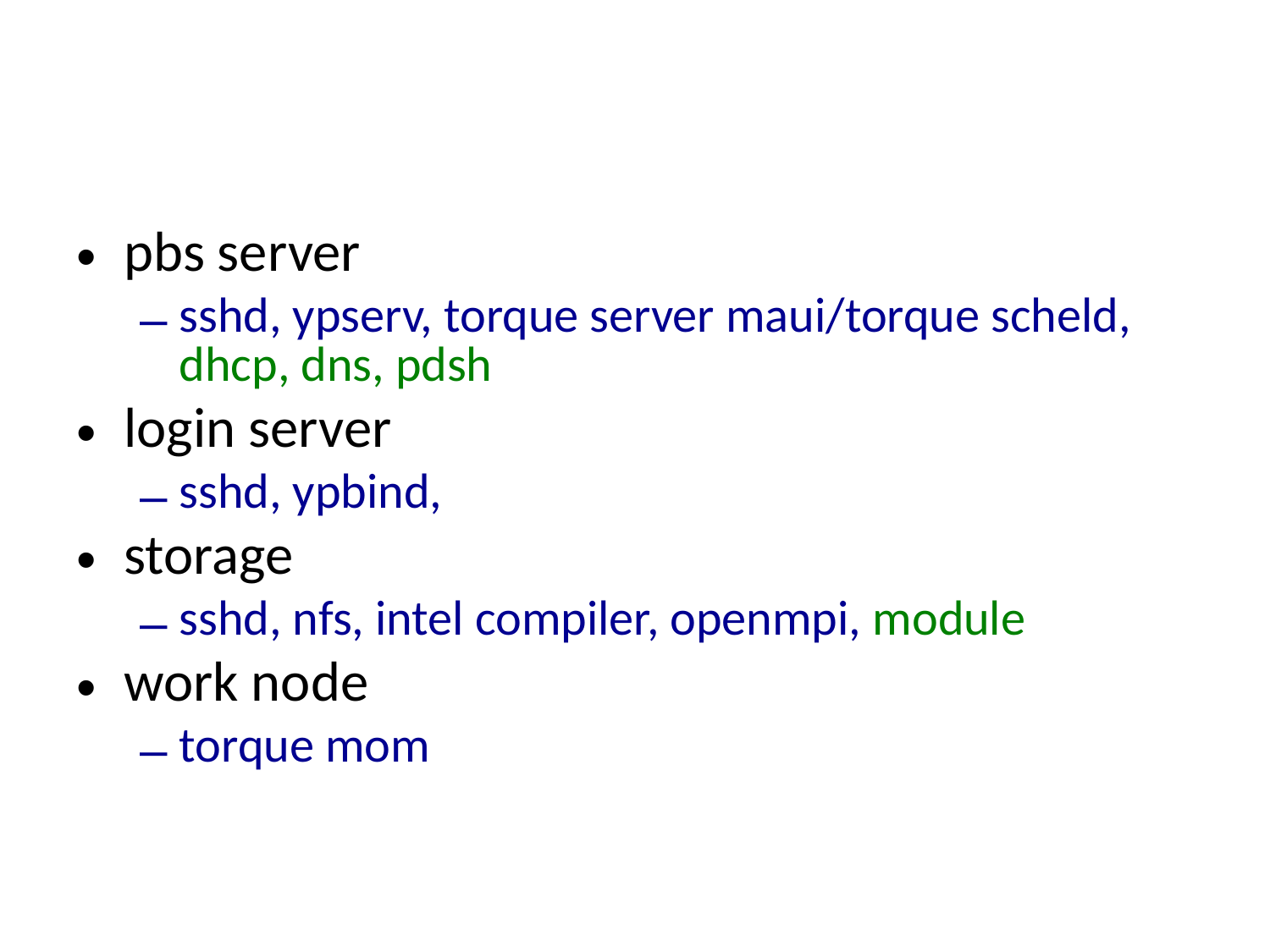

#
pbs server
sshd, ypserv, torque server maui/torque scheld, dhcp, dns, pdsh
login server
sshd, ypbind,
storage
sshd, nfs, intel compiler, openmpi, module
work node
torque mom